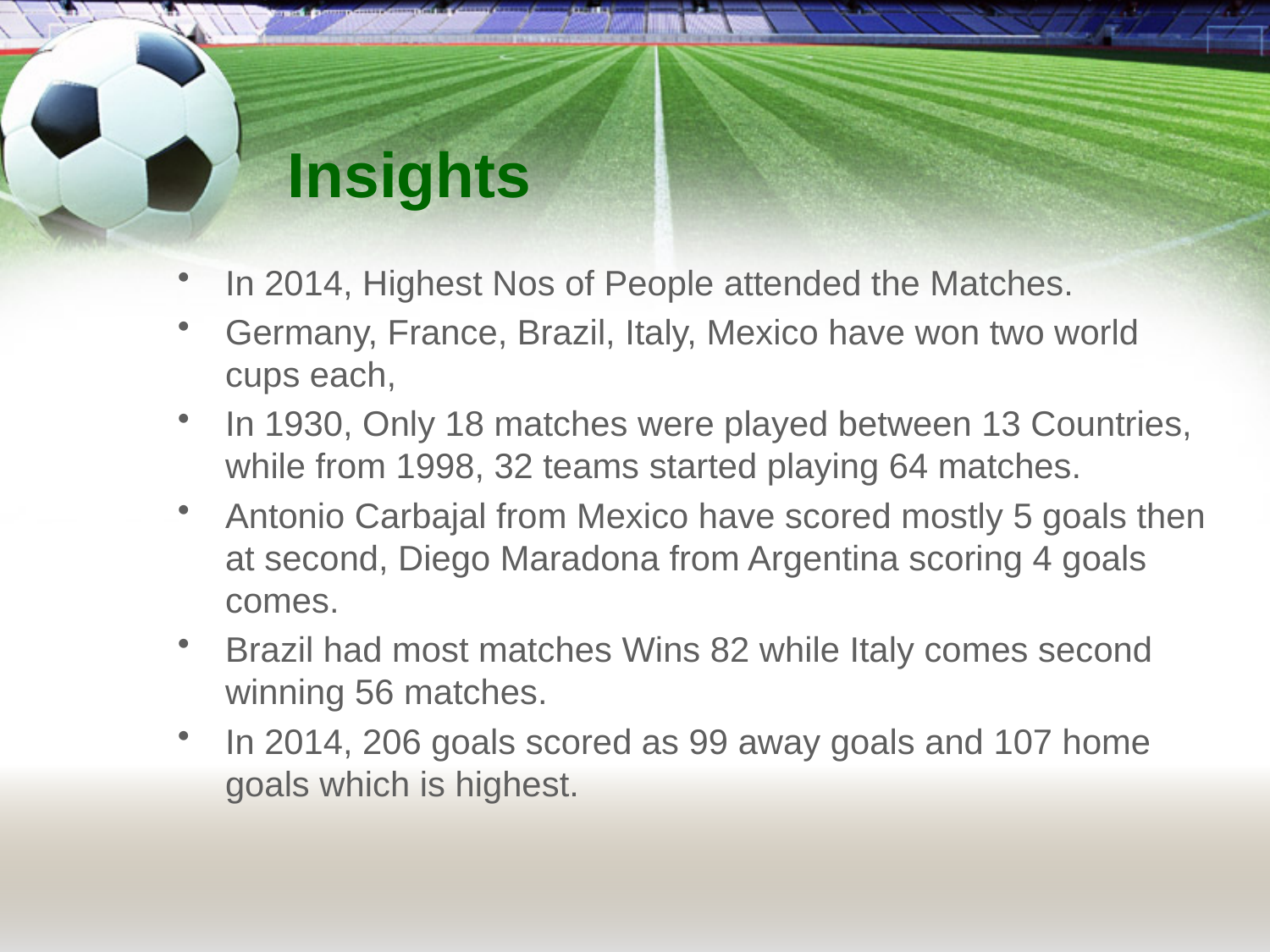

# Insights
In 2014, Highest Nos of People attended the Matches.
Germany, France, Brazil, Italy, Mexico have won two world cups each,
In 1930, Only 18 matches were played between 13 Countries, while from 1998, 32 teams started playing 64 matches.
Antonio Carbajal from Mexico have scored mostly 5 goals then at second, Diego Maradona from Argentina scoring 4 goals comes.
Brazil had most matches Wins 82 while Italy comes second winning 56 matches.
In 2014, 206 goals scored as 99 away goals and 107 home goals which is highest.